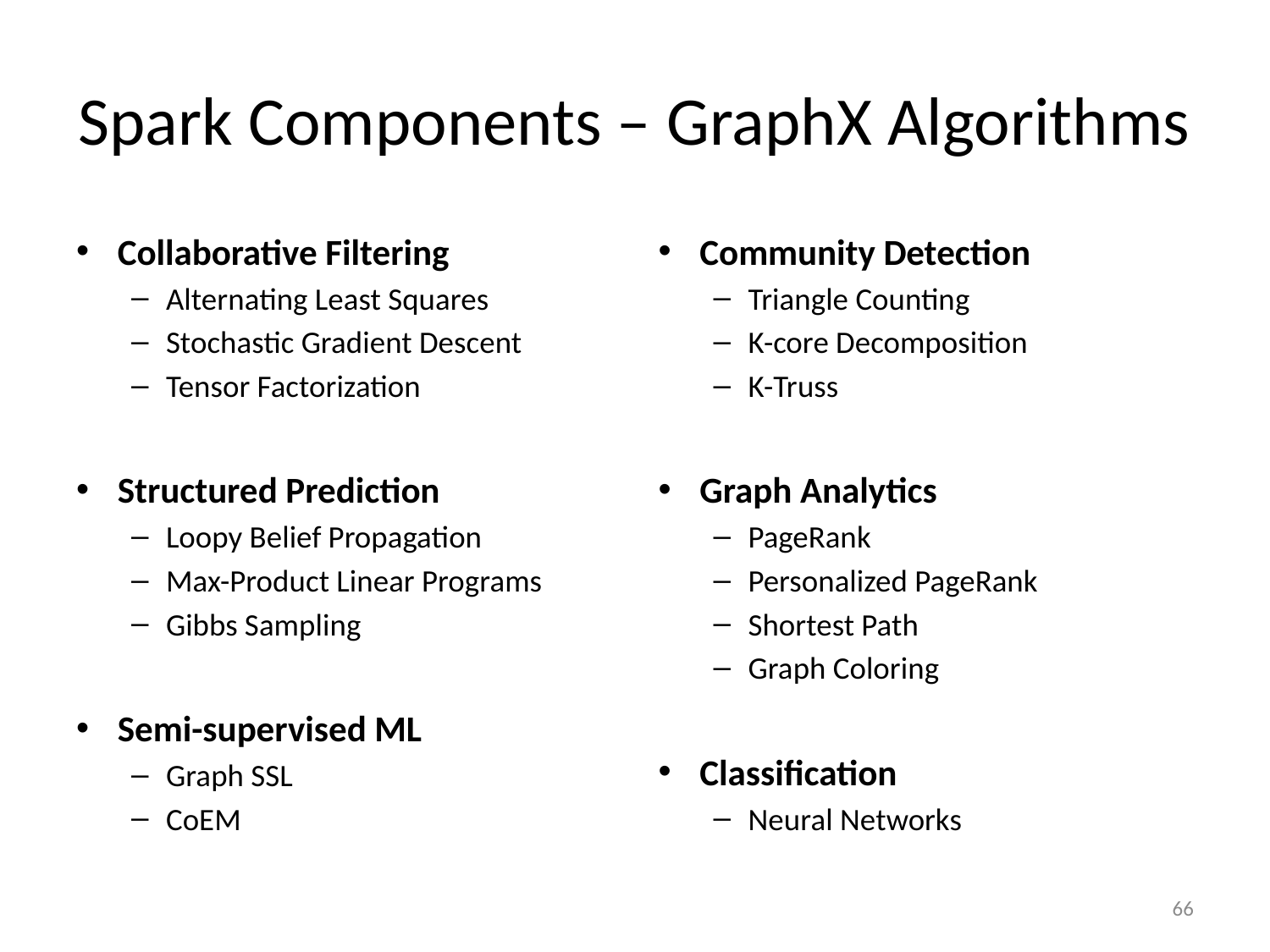

# Spark Components – GraphX Algorithms
Collaborative Filtering
Alternating Least Squares
Stochastic Gradient Descent
Tensor Factorization

Structured Prediction
Loopy Belief Propagation
Max-Product Linear Programs
Gibbs Sampling

Semi-supervised ML
Graph SSL
CoEM
Community Detection
Triangle Counting
K-core Decomposition
K-Truss

Graph Analytics
PageRank
Personalized PageRank
Shortest Path
Graph Coloring

Classification
Neural Networks
66